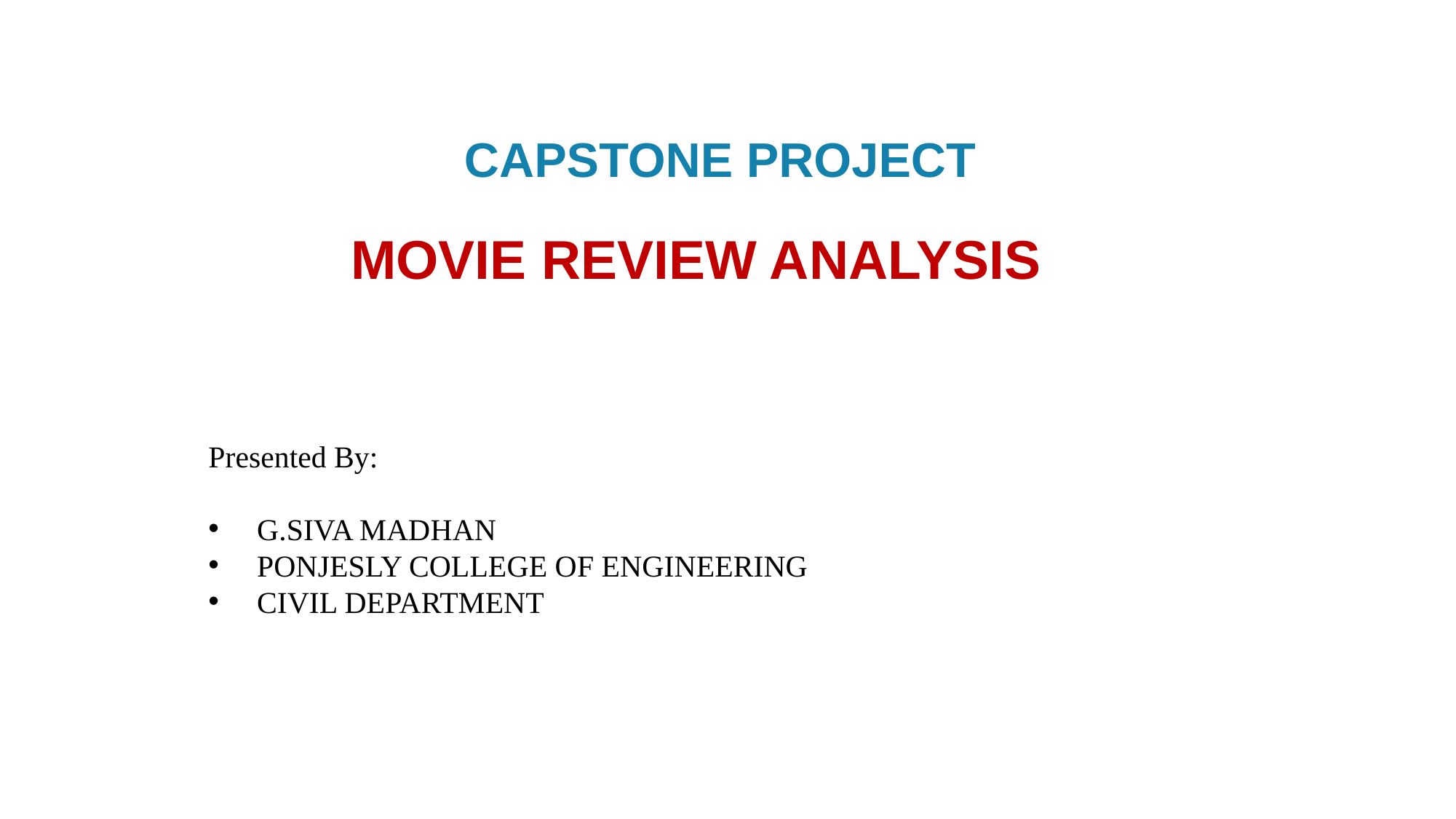

CAPSTONE PROJECT
# Movie review analysis
Presented By:

 G.SIVA MADHAN
 PONJESLY COLLEGE OF ENGINEERING
 CIVIL DEPARTMENT